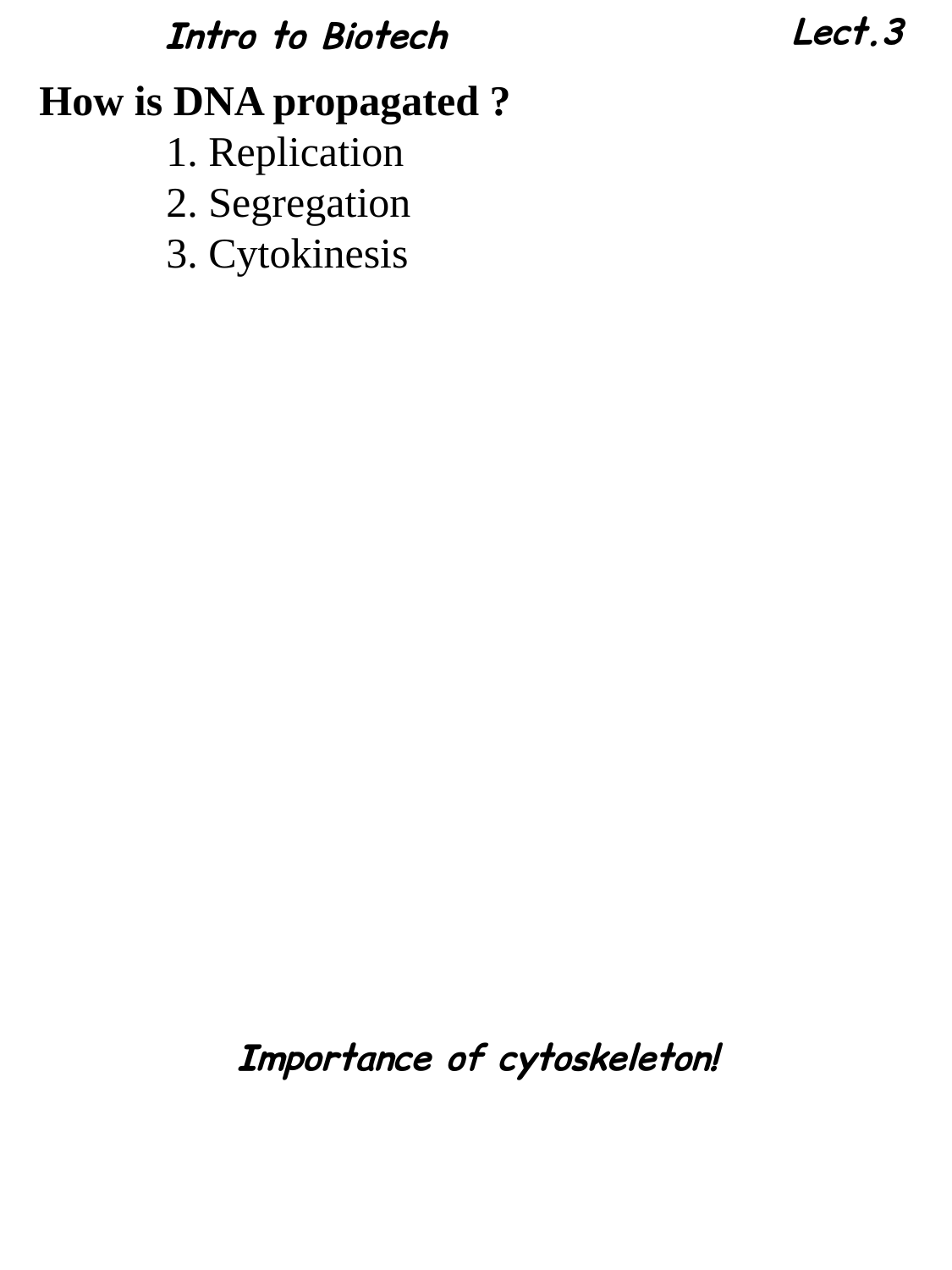

Lect.3
Intro to Biotech
How is DNA propagated ?
	1. Replication
	2. Segregation
	3. Cytokinesis
Importance of cytoskeleton!